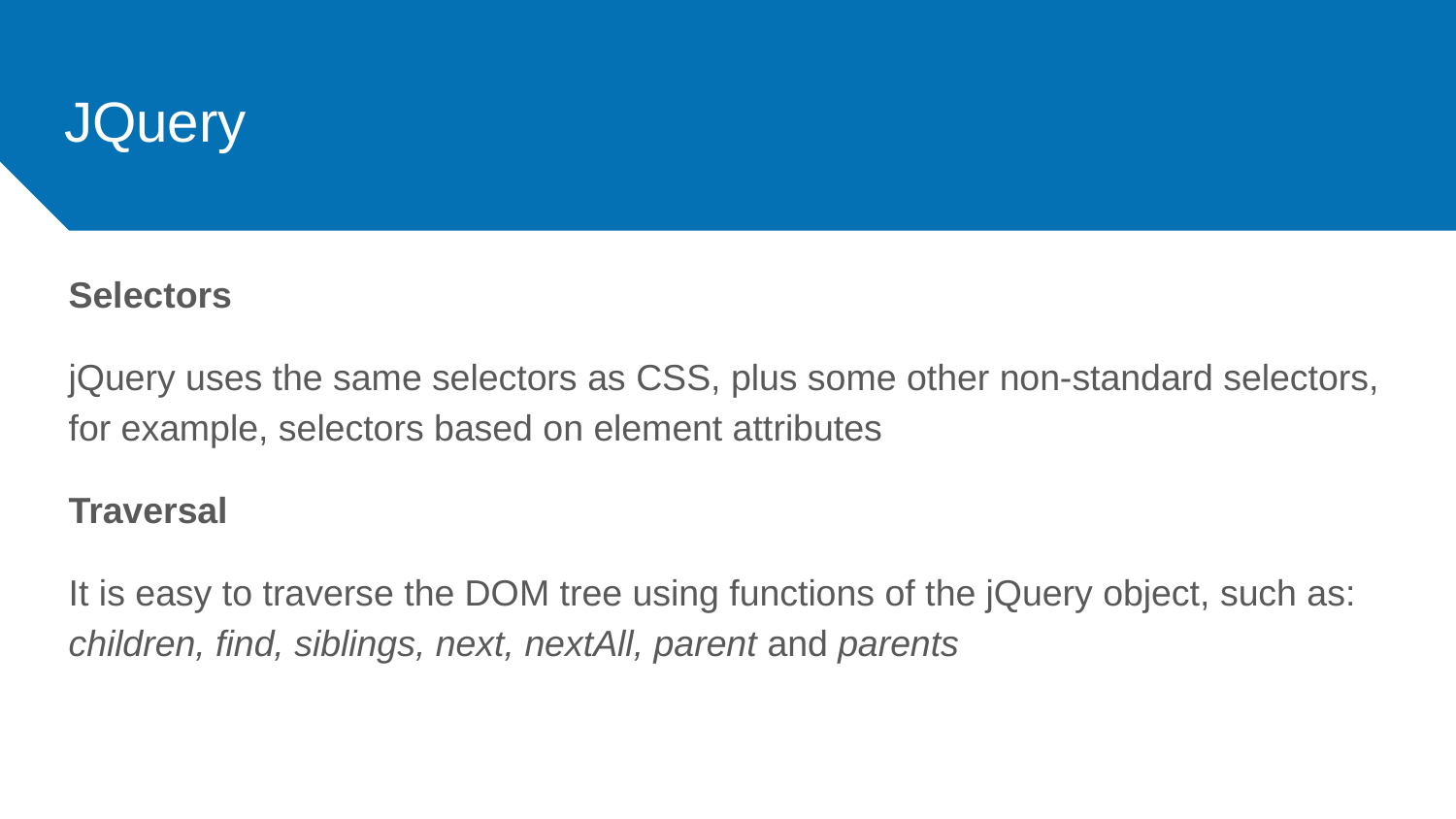

# JQuery
Selectors
jQuery uses the same selectors as CSS, plus some other non-standard selectors, for example, selectors based on element attributes
Traversal
It is easy to traverse the DOM tree using functions of the jQuery object, such as: children, find, siblings, next, nextAll, parent and parents